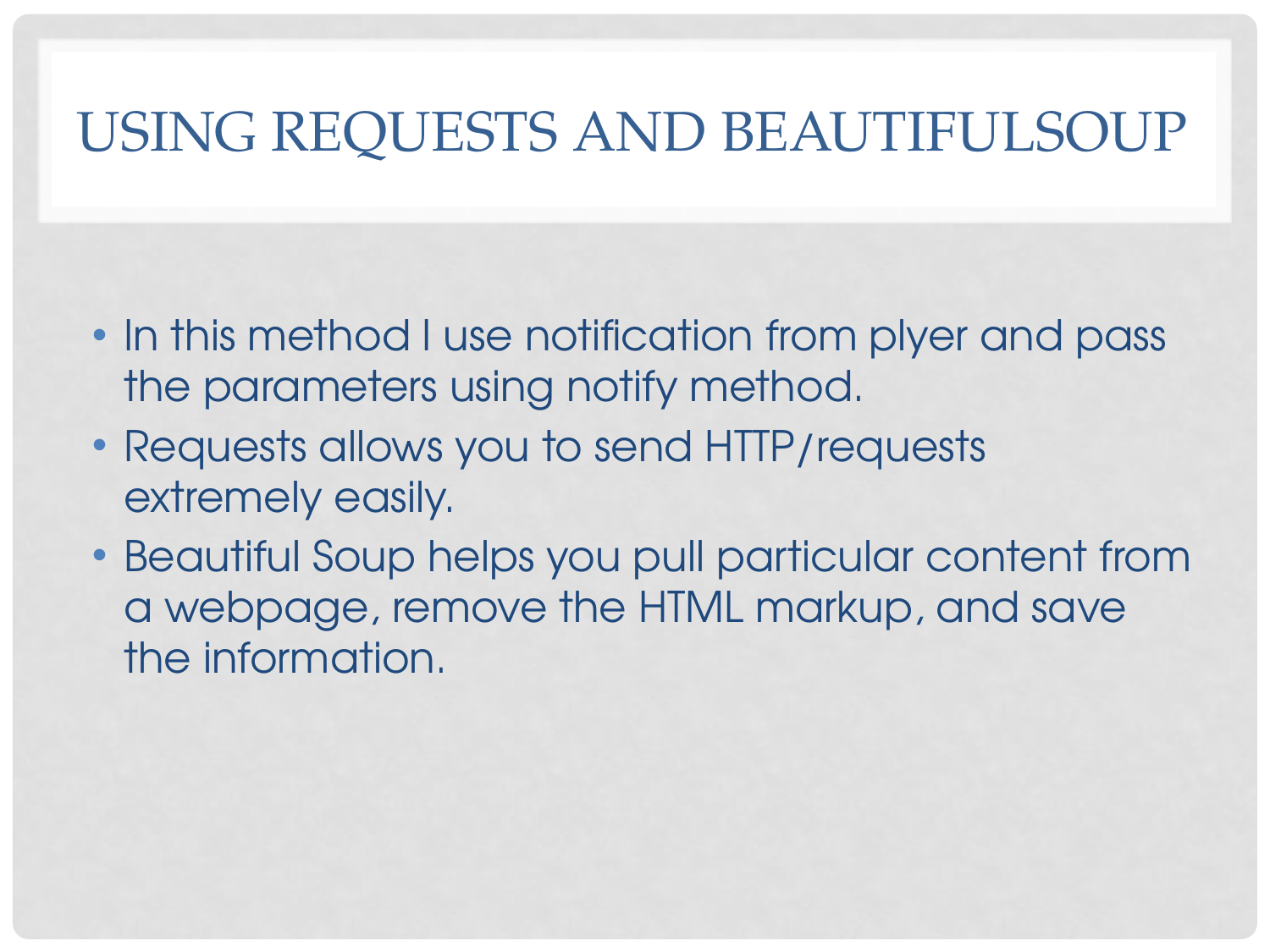

# using requests and beautifulsoup

In this method I use notification from plyer and pass the parameters using notify method.
Requests allows you to send HTTP/requests extremely easily.
Beautiful Soup helps you pull particular content from a webpage, remove the HTML markup, and save the information.